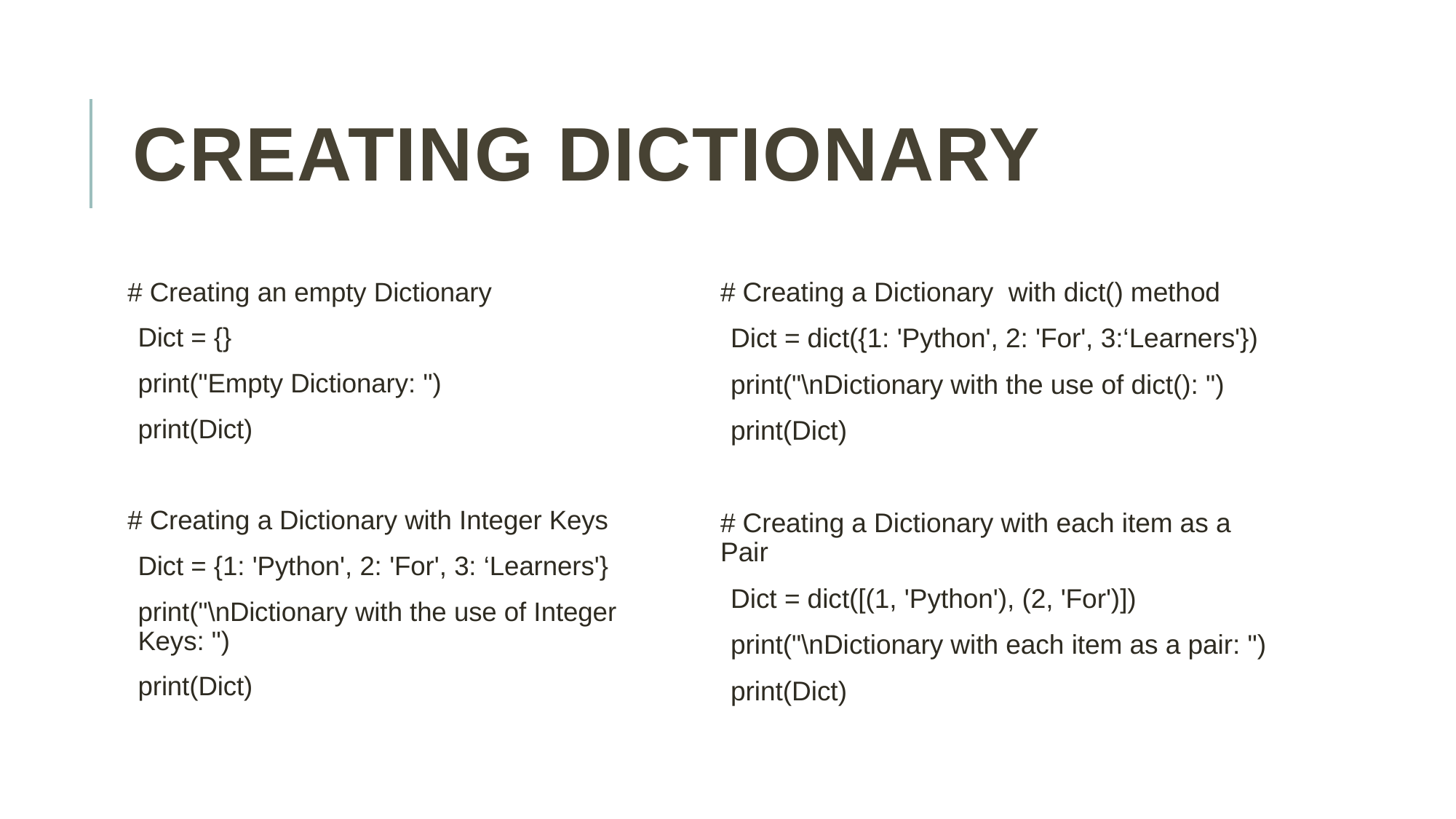

# Creating Dictionary
# Creating an empty Dictionary
Dict = {}
print("Empty Dictionary: ")
print(Dict)

# Creating a Dictionary with Integer Keys
Dict = {1: 'Python', 2: 'For', 3: ‘Learners'}
print("\nDictionary with the use of Integer Keys: ")
print(Dict)

# Creating a Dictionary  with dict() method
Dict = dict({1: 'Python', 2: 'For', 3:‘Learners'})
print("\nDictionary with the use of dict(): ")
print(Dict)

# Creating a Dictionary with each item as a Pair
Dict = dict([(1, 'Python'), (2, 'For')])
print("\nDictionary with each item as a pair: ")
print(Dict)